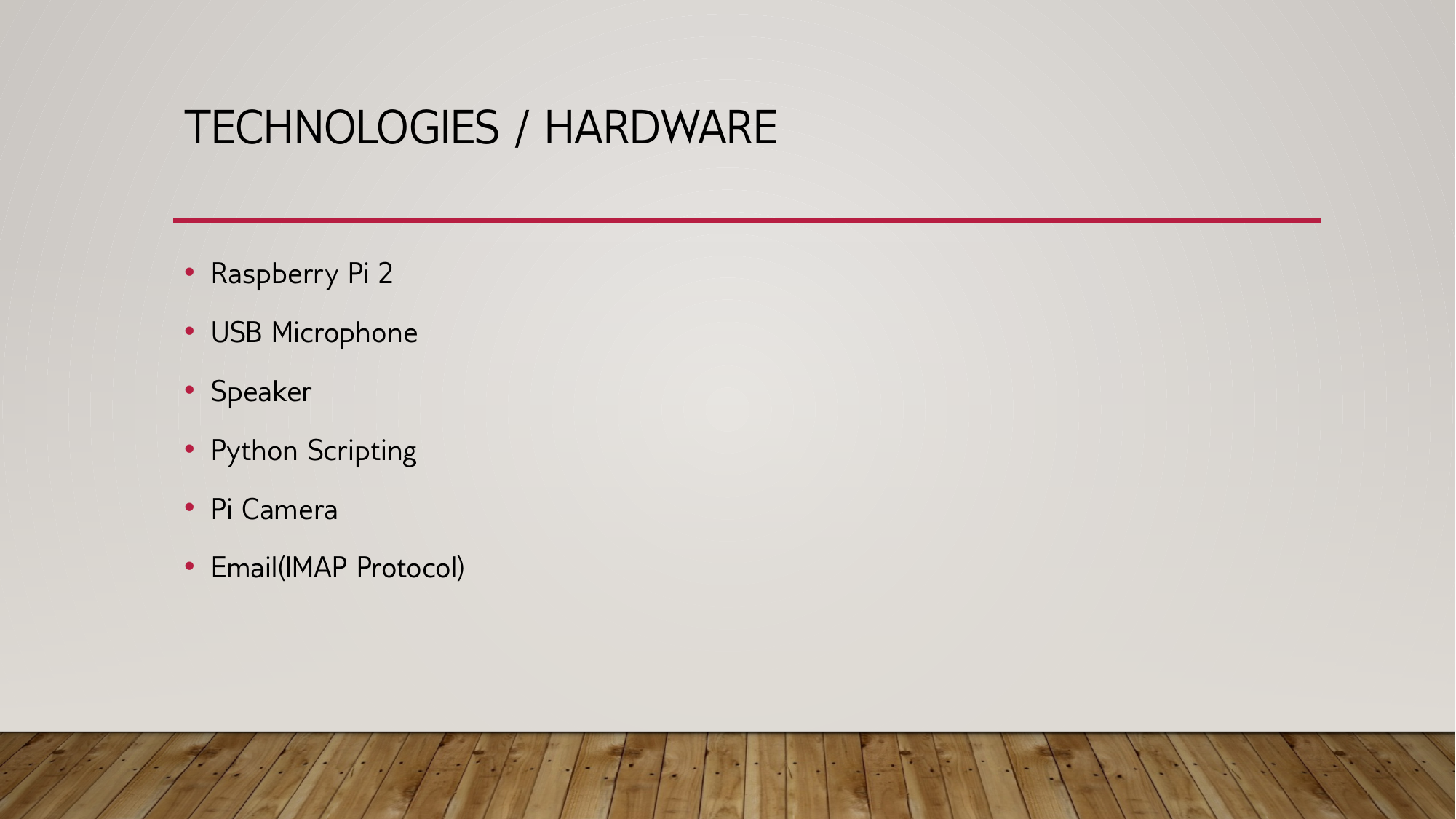

# Technologies / Hardware
Raspberry Pi 2
USB Microphone
Speaker
Python Scripting
Pi Camera
Email(IMAP Protocol)